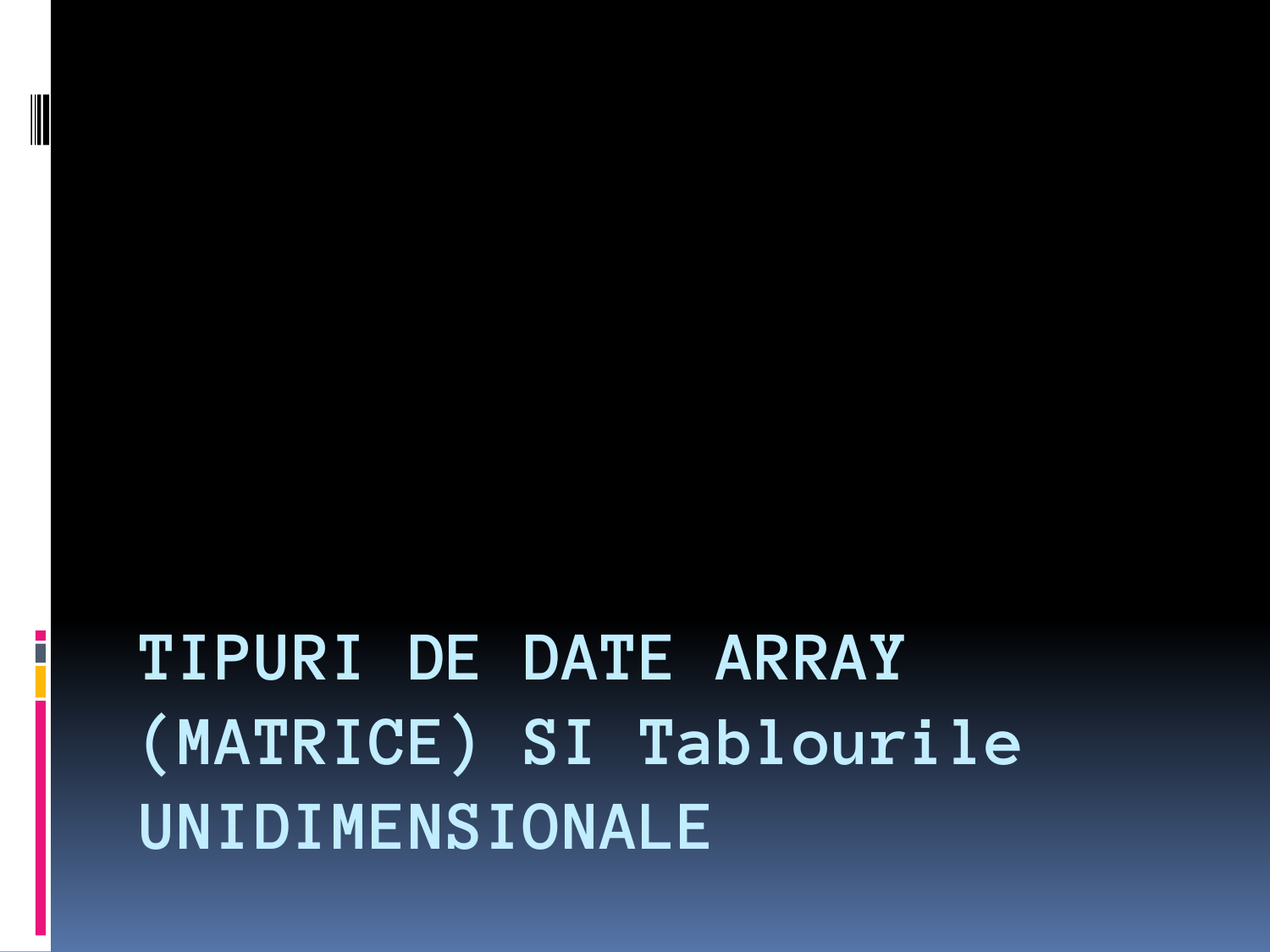

# TIPURI DE DATE ARRAY (MATRICE) SI Tablourile UNIDIMENSIONALE